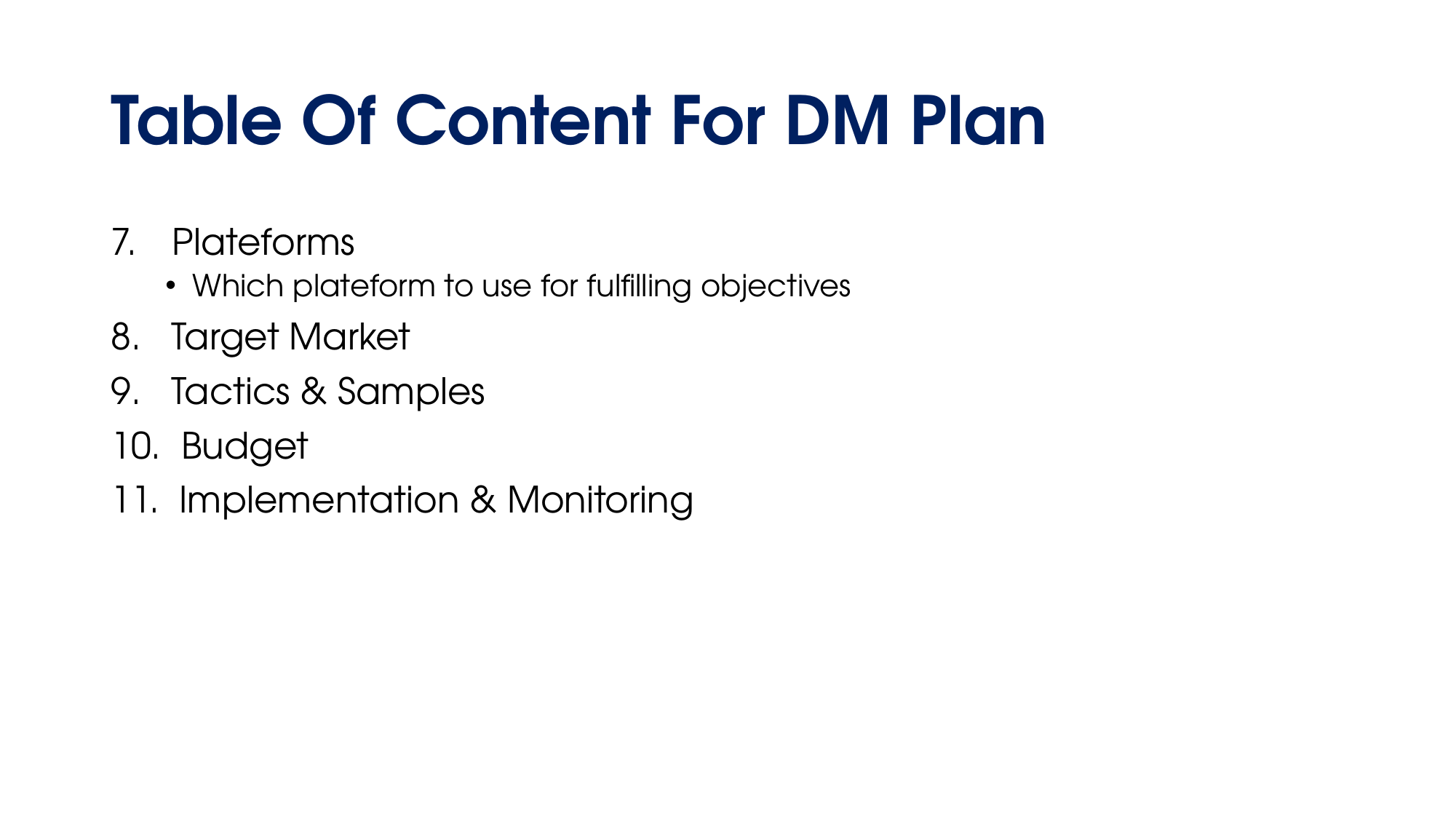

# Table Of Content For DM Plan
Plateforms
Which plateform to use for fulfilling objectives
8.   Target Market
9.   Tactics & Samples
10.  Budget
11.  Implementation & Monitoring